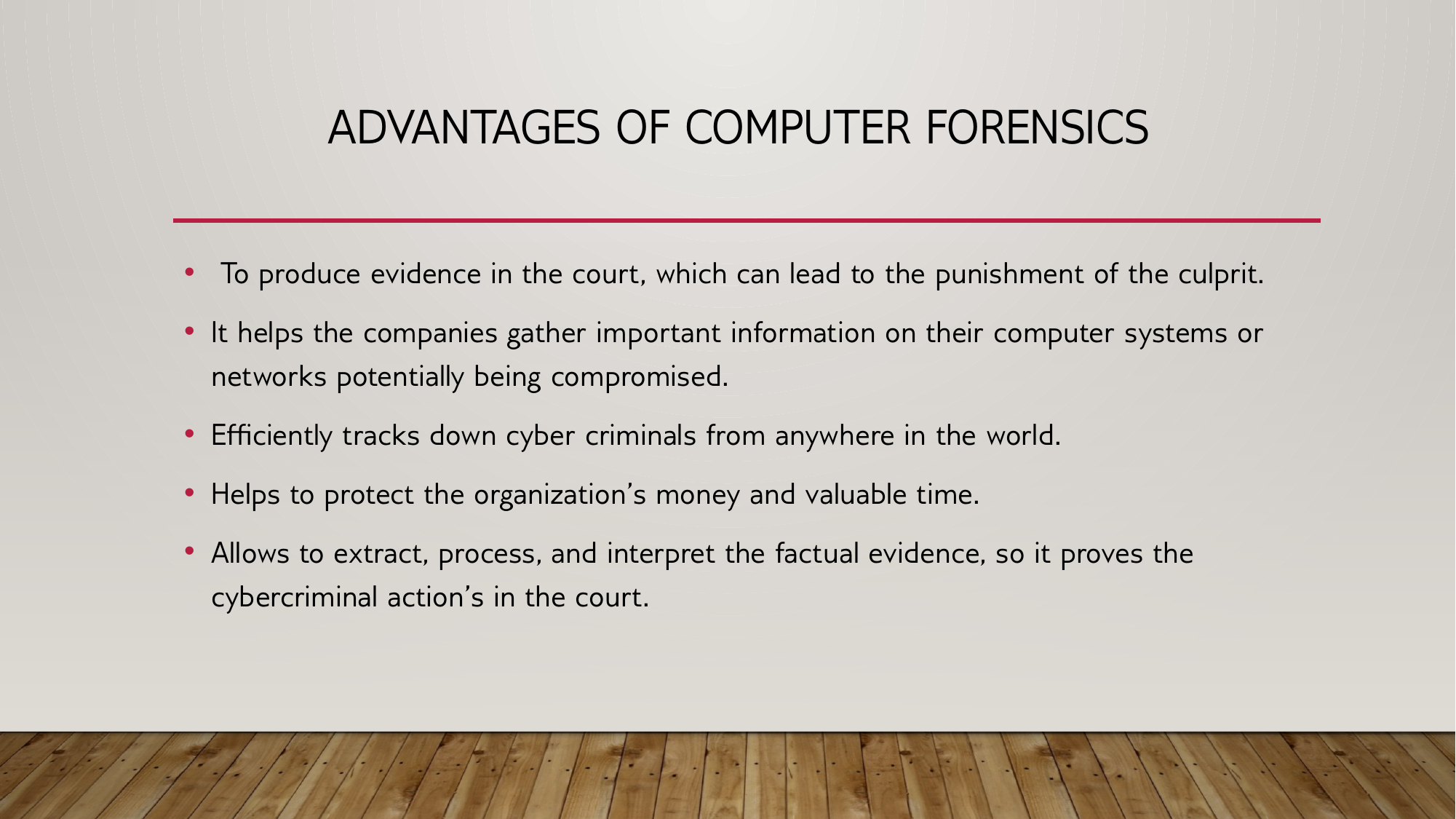

# Advantages of Computer Forensics
 To produce evidence in the court, which can lead to the punishment of the culprit.
It helps the companies gather important information on their computer systems or networks potentially being compromised.
Efficiently tracks down cyber criminals from anywhere in the world.
Helps to protect the organization’s money and valuable time.
Allows to extract, process, and interpret the factual evidence, so it proves the cybercriminal action’s in the court.